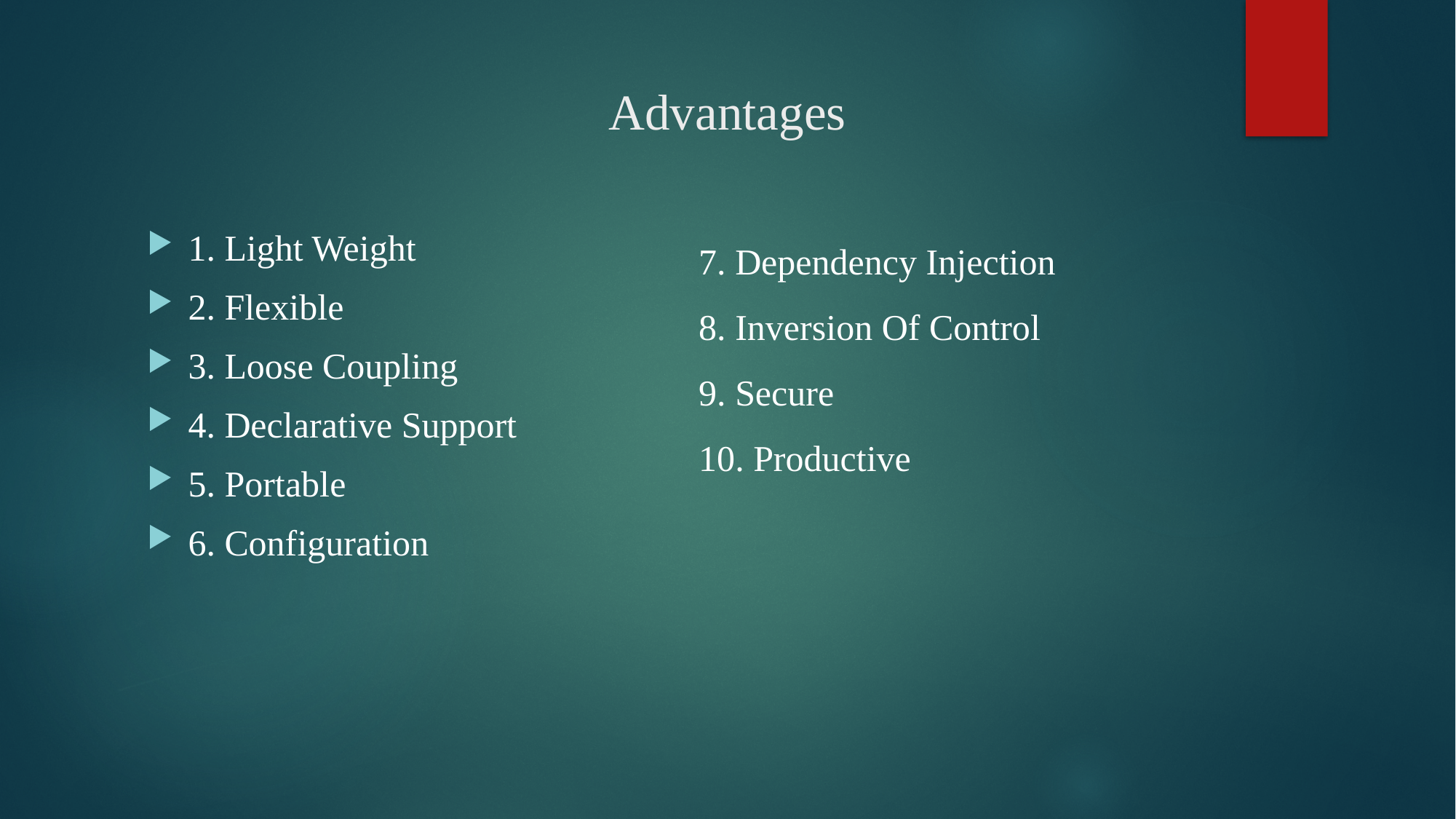

# Advantages
7. Dependency Injection
8. Inversion Of Control
9. Secure
10. Productive

1. Light Weight
2. Flexible
3. Loose Coupling
4. Declarative Support
5. Portable
6. Configuration